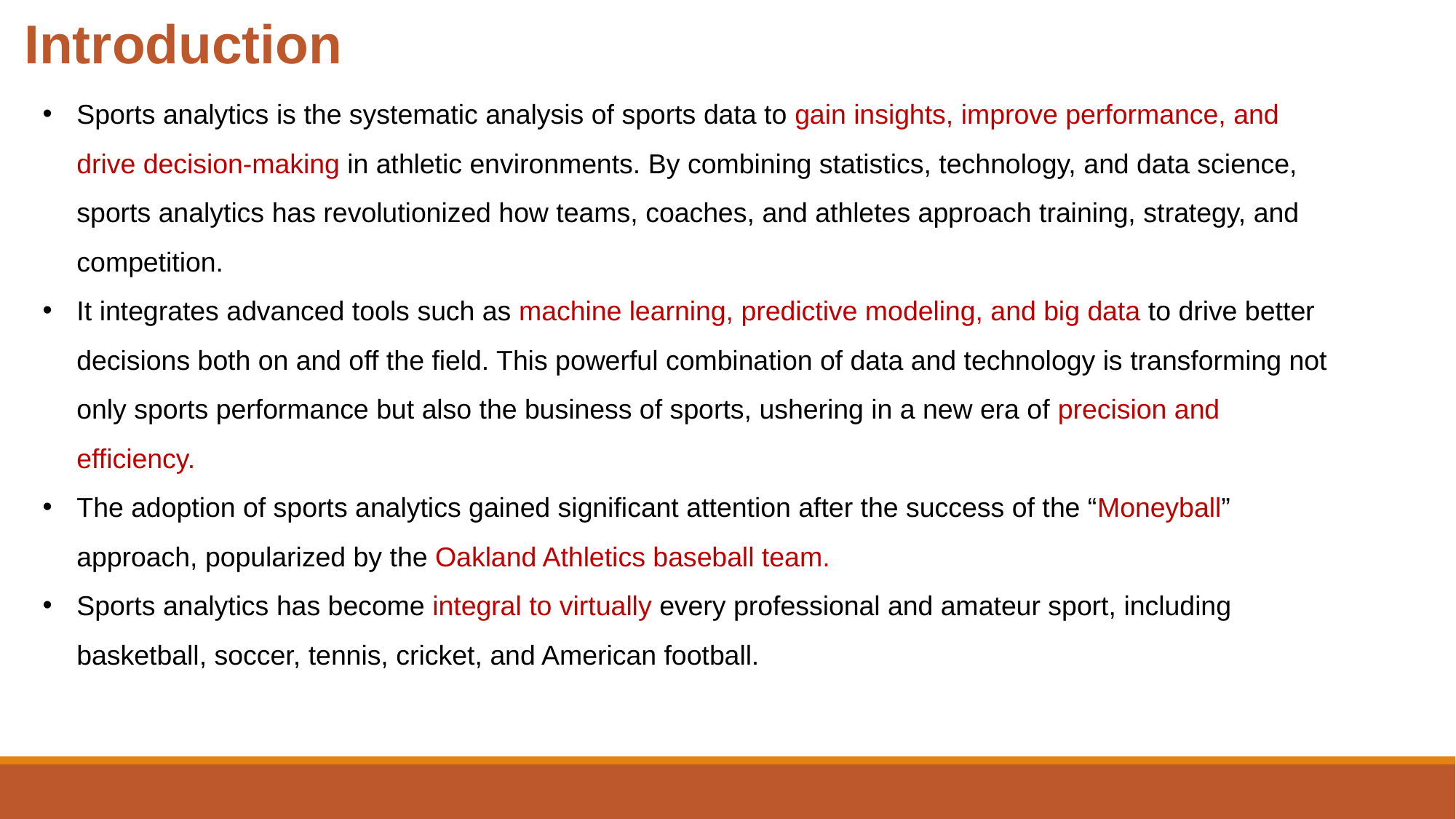

Introduction
Sports analytics is the systematic analysis of sports data to gain insights, improve performance, and drive decision-making in athletic environments. By combining statistics, technology, and data science, sports analytics has revolutionized how teams, coaches, and athletes approach training, strategy, and competition.
It integrates advanced tools such as machine learning, predictive modeling, and big data to drive better decisions both on and off the field. This powerful combination of data and technology is transforming not only sports performance but also the business of sports, ushering in a new era of precision and efficiency.
The adoption of sports analytics gained significant attention after the success of the “Moneyball” approach, popularized by the Oakland Athletics baseball team.
Sports analytics has become integral to virtually every professional and amateur sport, including basketball, soccer, tennis, cricket, and American football.